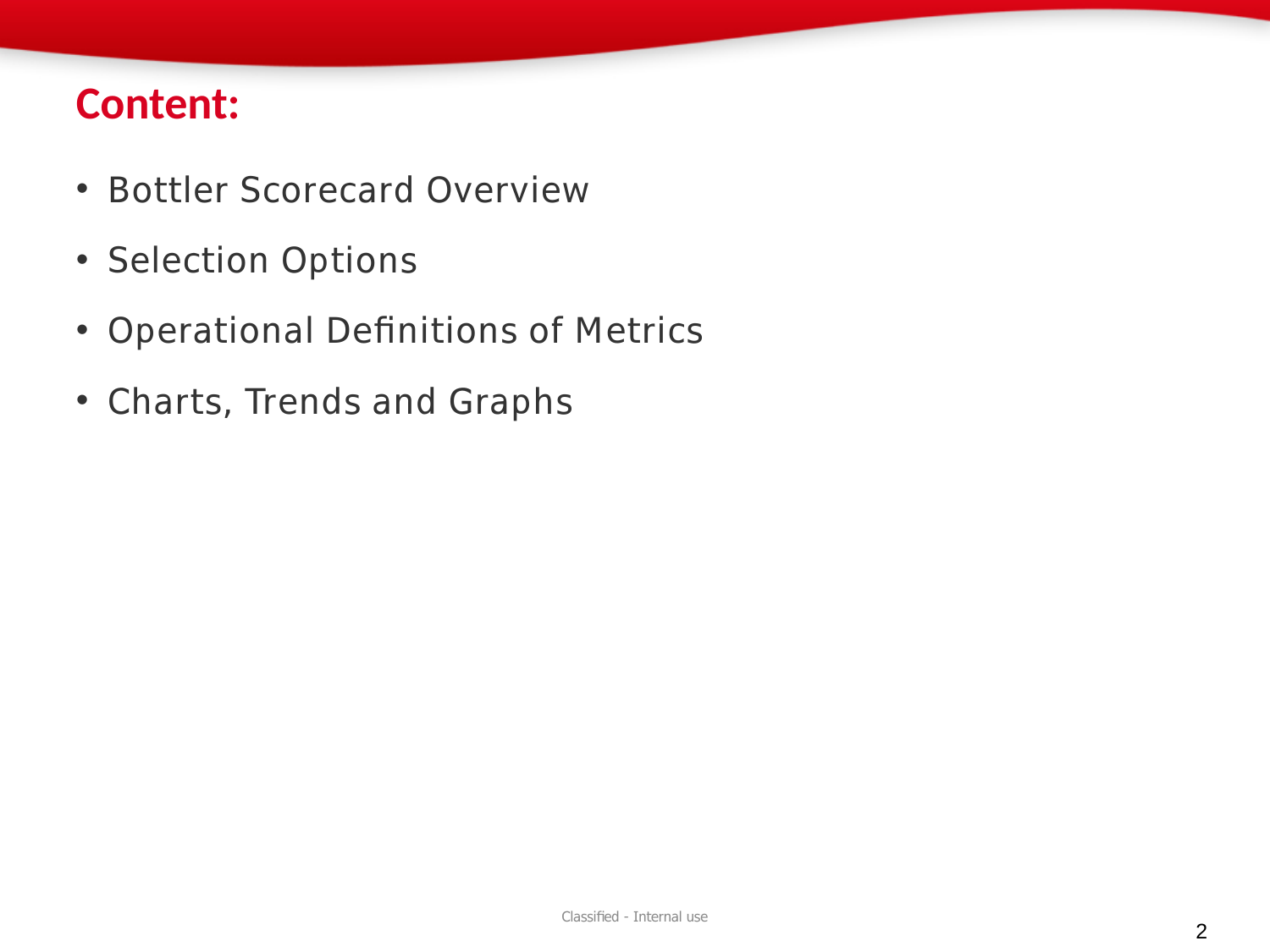

# Content:
Bottler Scorecard Overview
Selection Options
Operational Definitions of Metrics
Charts, Trends and Graphs